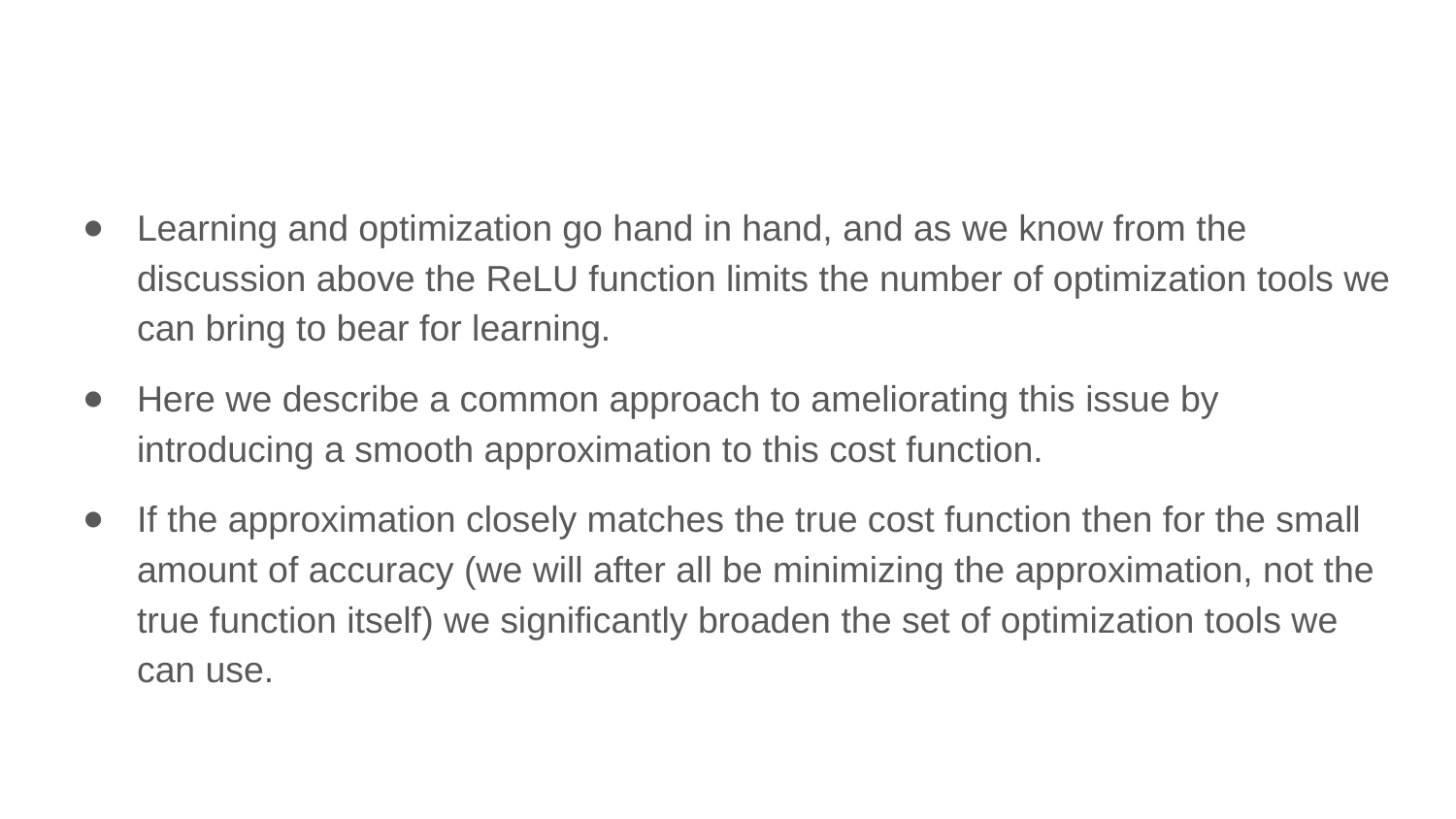

Learning and optimization go hand in hand, and as we know from the discussion above the ReLU function limits the number of optimization tools we can bring to bear for learning.
Here we describe a common approach to ameliorating this issue by introducing a smooth approximation to this cost function.
If the approximation closely matches the true cost function then for the small amount of accuracy (we will after all be minimizing the approximation, not the true function itself) we significantly broaden the set of optimization tools we can use.